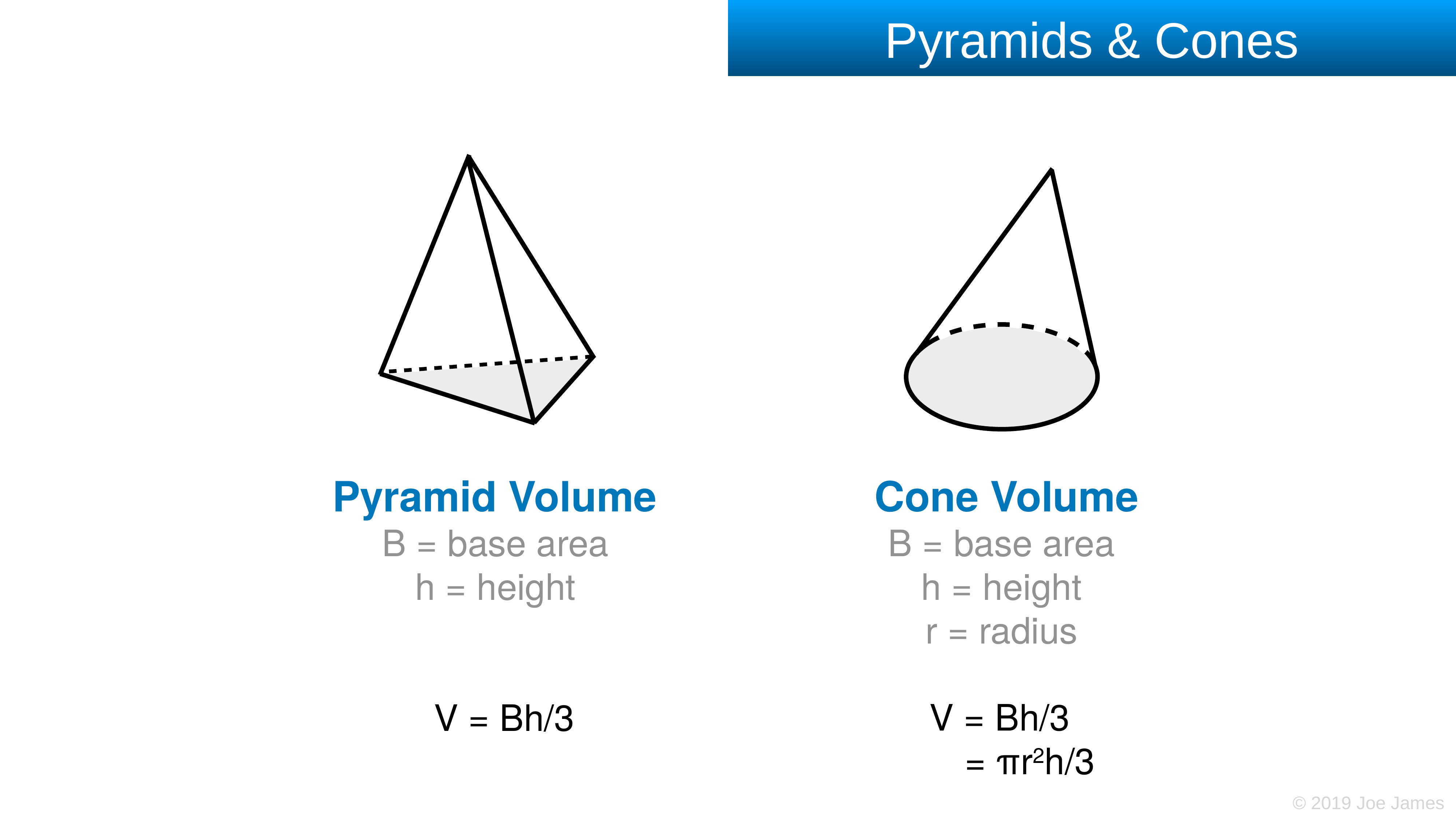

# Pyramids & Cones

Pyramid Volume
B = base area
h = height
Cone Volume
B = base area
h = height
r = radius
V = Bh/3
V = Bh/3
     = πr2h/3